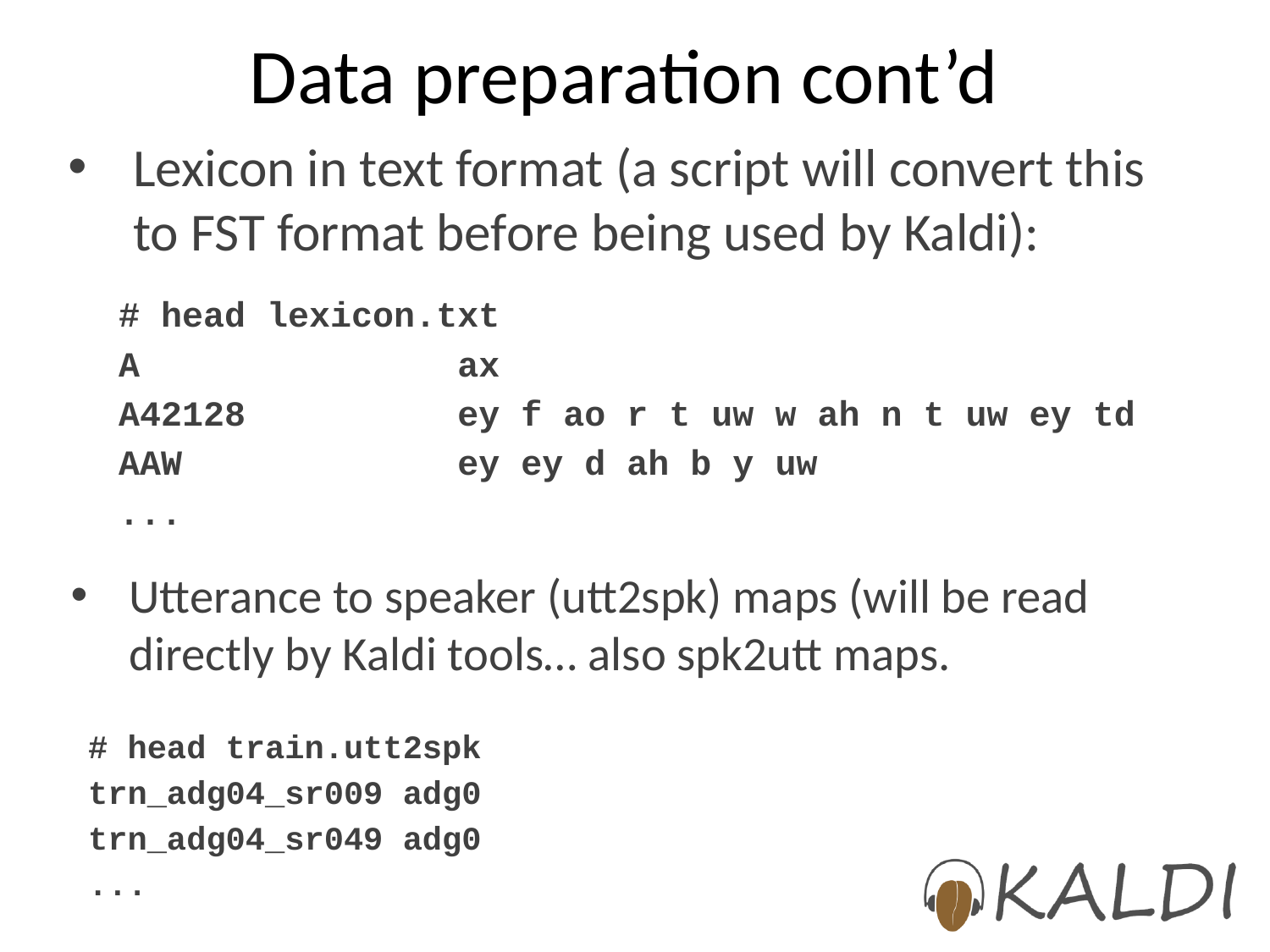

# Data preparation cont’d
Lexicon in text format (a script will convert this to FST format before being used by Kaldi):

# head lexicon.txt
A               ax
A42128          ey f ao r t uw w ah n t uw ey td
AAW             ey ey d ah b y uw
...
Utterance to speaker (utt2spk) maps (will be read directly by Kaldi tools… also spk2utt maps.

# head train.utt2spk
trn_adg04_sr009 adg0
trn_adg04_sr049 adg0
...